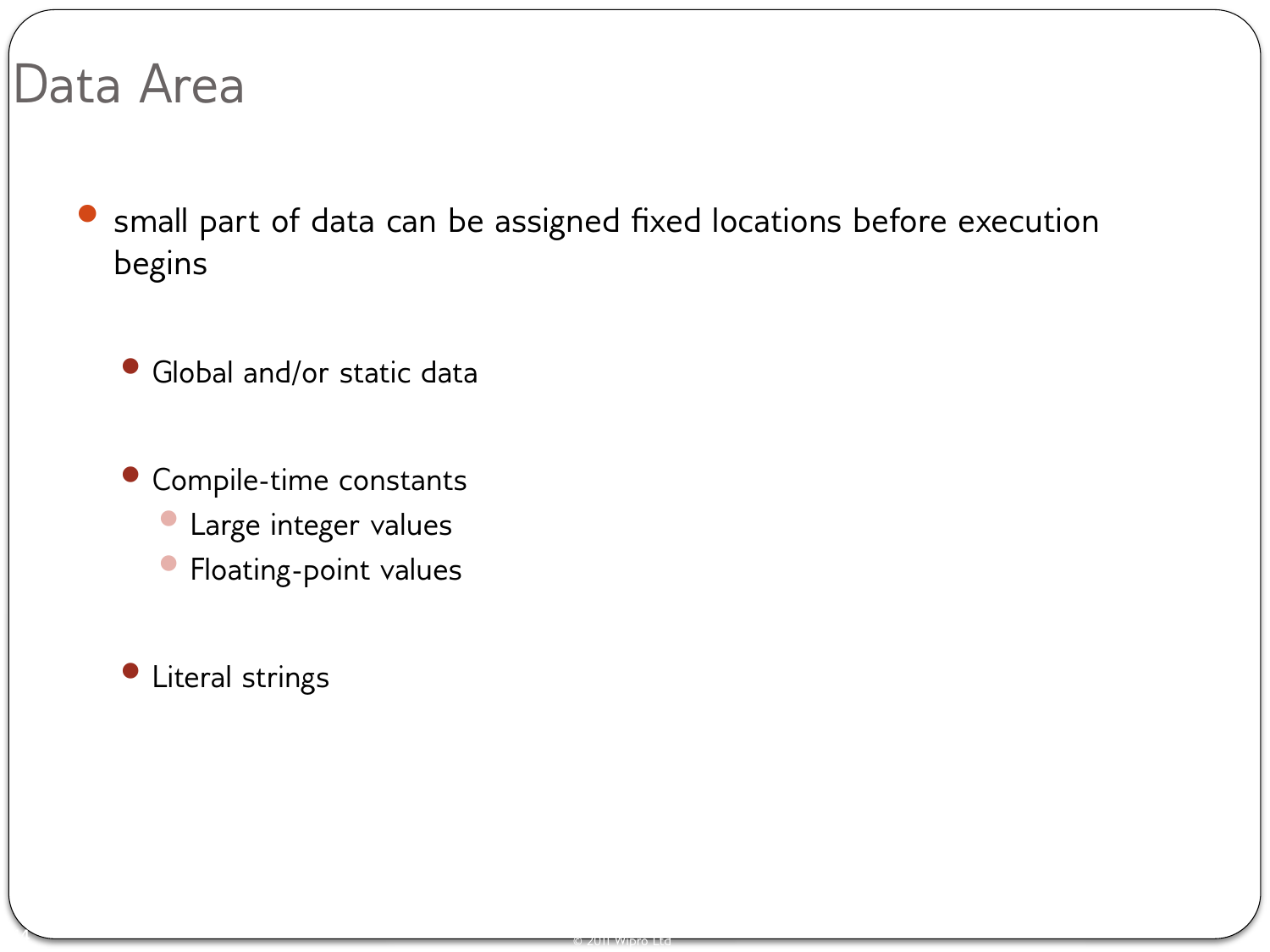

# Data Area
small part of data can be assigned fixed locations before execution begins

Global and/or static data

Compile-time constants
Large integer values
Floating-point values

Literal strings